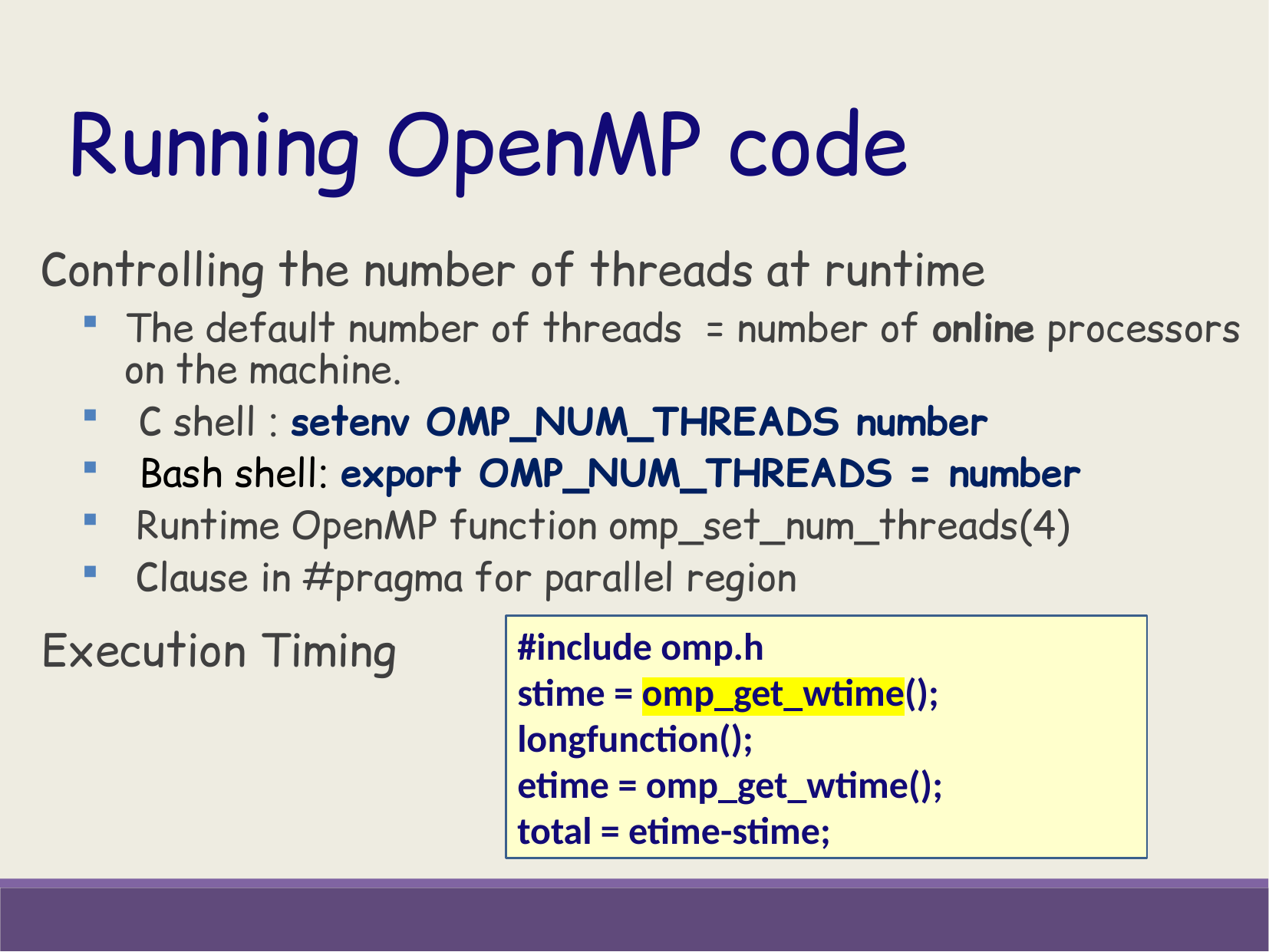

Running OpenMP code
Controlling the number of threads at runtime
The default number of threads  = number of online processors on the machine.
C shell : setenv OMP_NUM_THREADS number
Bash shell: export OMP_NUM_THREADS = number
 Runtime OpenMP function omp_set_num_threads(4)
 Clause in #pragma for parallel region
Execution Timing

#include omp.h
stime = omp_get_wtime();
longfunction();
etime = omp_get_wtime();
total = etime-stime;